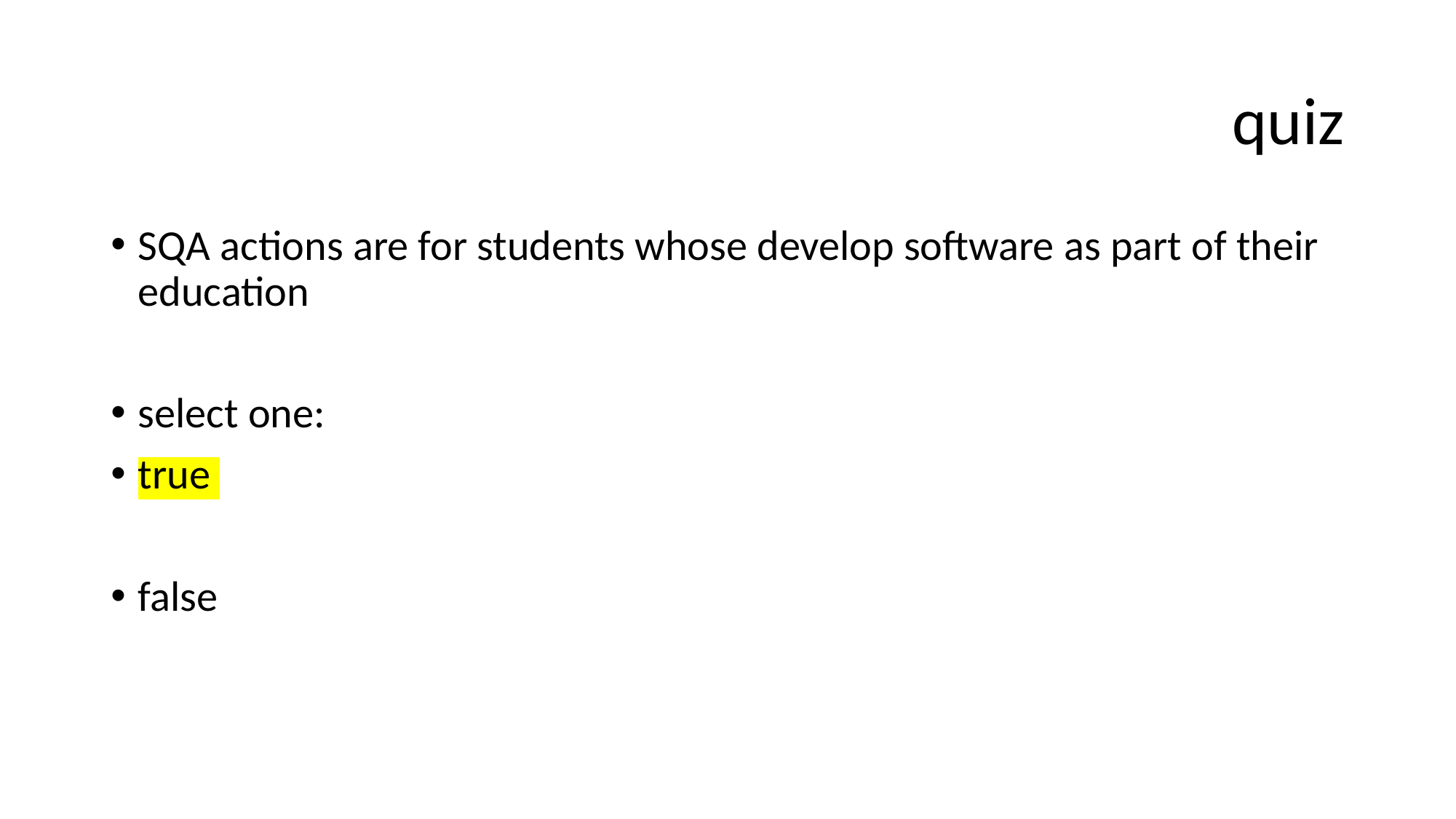

# quiz
SQA actions are for students whose develop software as part of their education

select one:
true

false